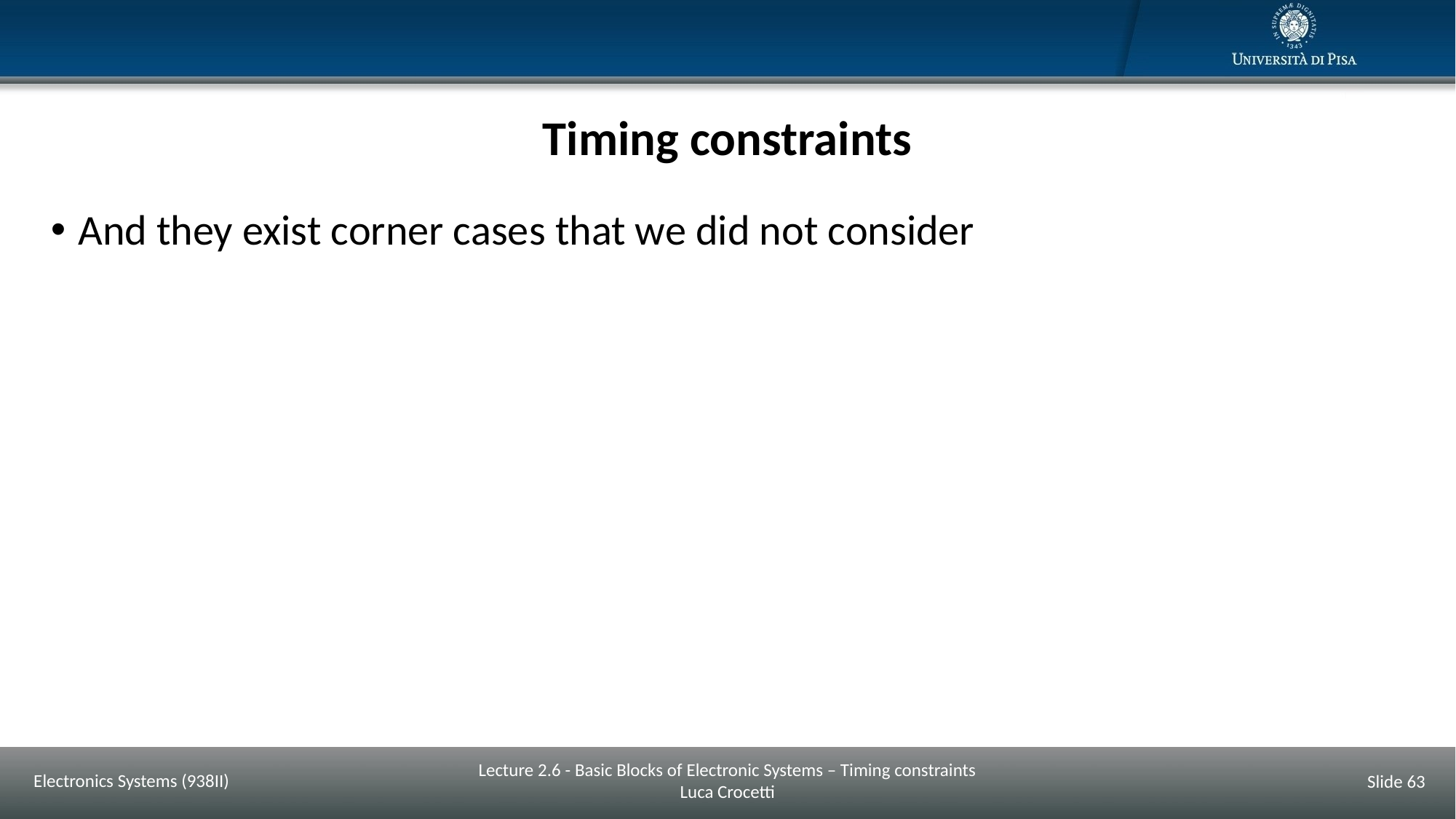

# Timing constraints
And they exist corner cases that we did not consider